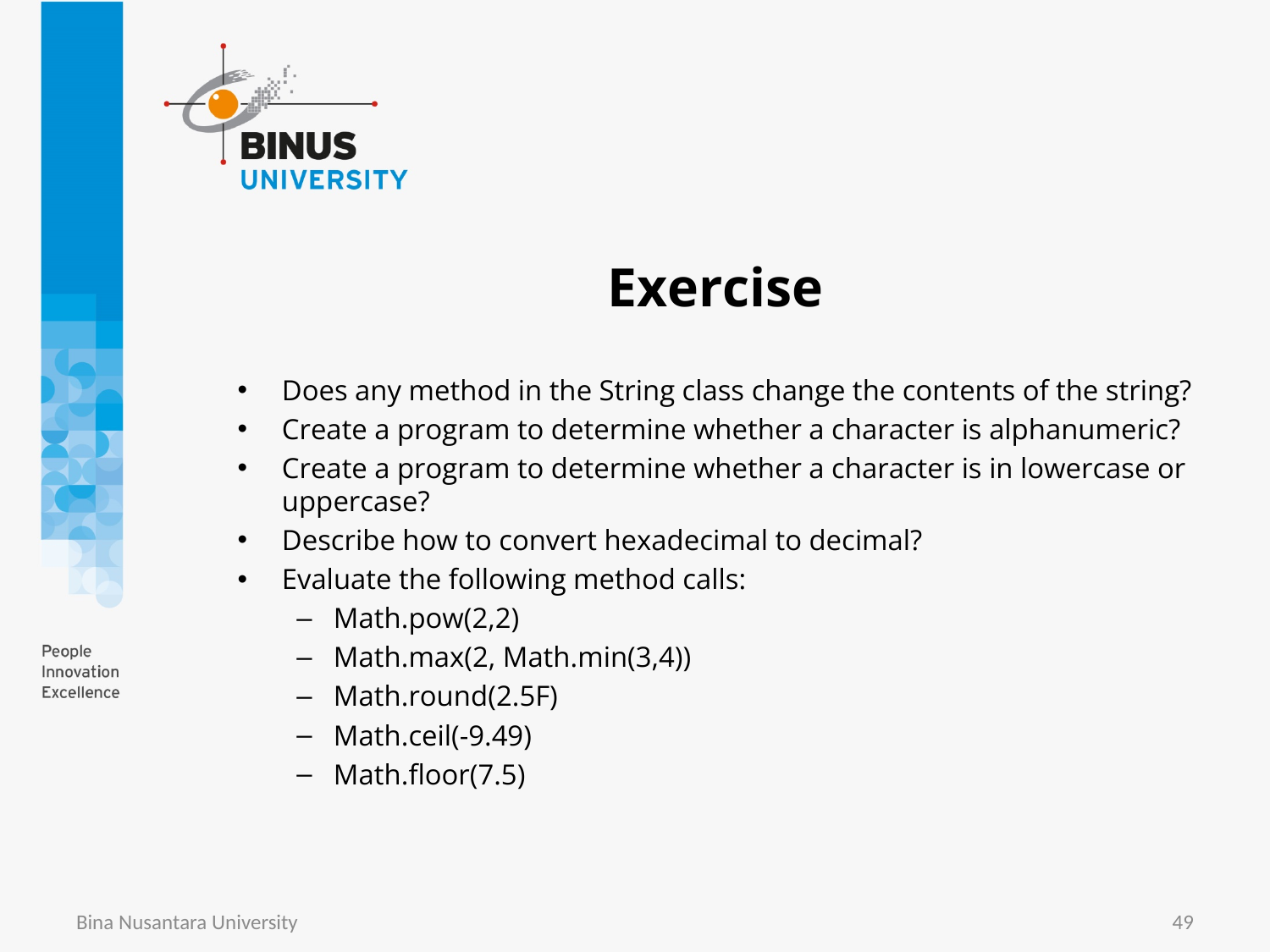

# Exercise
Does any method in the String class change the contents of the string?
Create a program to determine whether a character is alphanumeric?
Create a program to determine whether a character is in lowercase or uppercase?
Describe how to convert hexadecimal to decimal?
Evaluate the following method calls:
Math.pow(2,2)
Math.max(2, Math.min(3,4))
Math.round(2.5F)
Math.ceil(-9.49)
Math.floor(7.5)

Bina Nusantara University
49